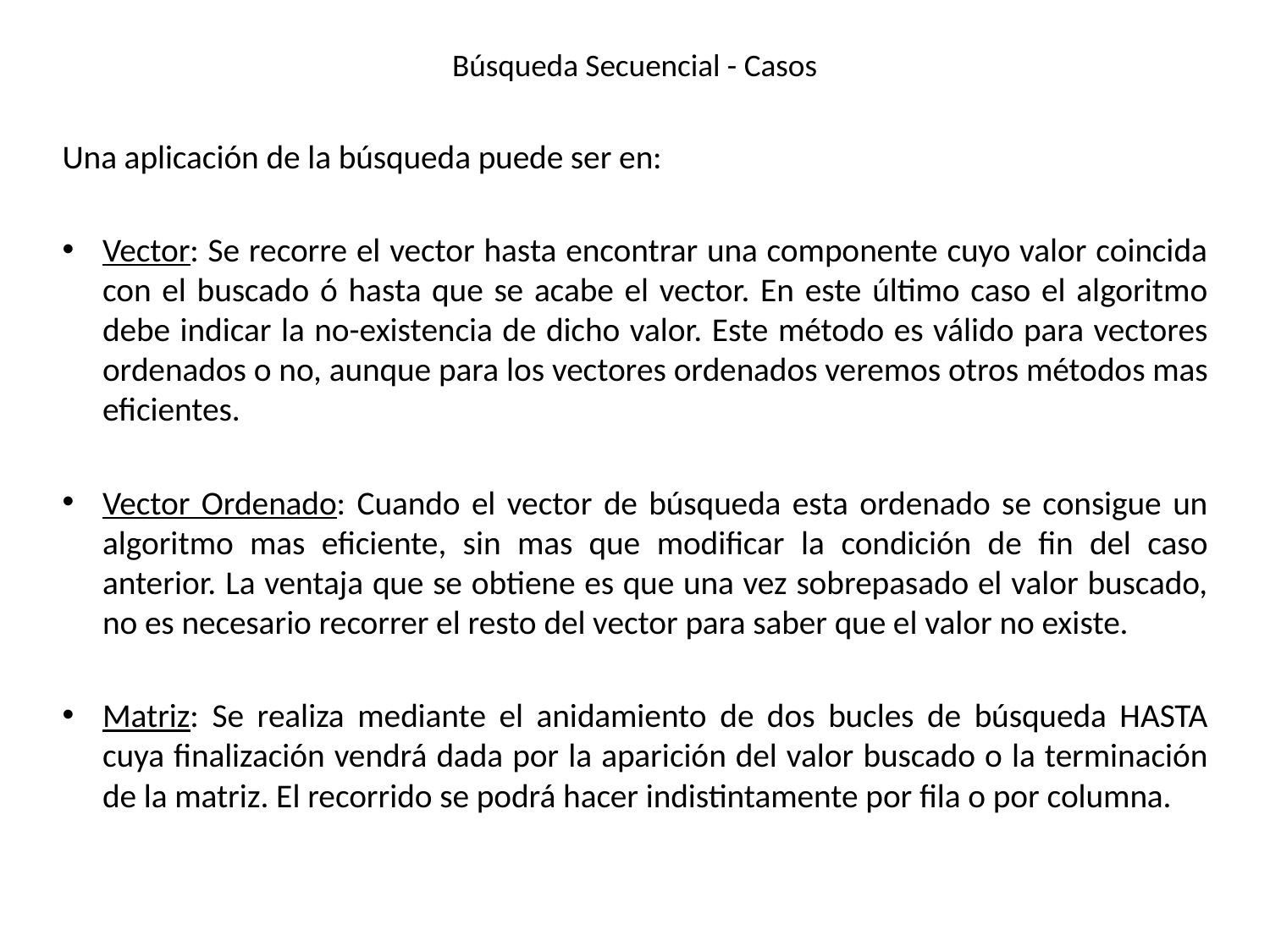

# Búsqueda Secuencial - Casos
Una aplicación de la búsqueda puede ser en:

Vector: Se recorre el vector hasta encontrar una componente cuyo valor coincida con el buscado ó hasta que se acabe el vector. En este último caso el algoritmo debe indicar la no-existencia de dicho valor. Este método es válido para vectores ordenados o no, aunque para los vectores ordenados veremos otros métodos mas eficientes.

Vector Ordenado: Cuando el vector de búsqueda esta ordenado se consigue un algoritmo mas eficiente, sin mas que modificar la condición de fin del caso anterior. La ventaja que se obtiene es que una vez sobrepasado el valor buscado, no es necesario recorrer el resto del vector para saber que el valor no existe.

Matriz: Se realiza mediante el anidamiento de dos bucles de búsqueda HASTA cuya finalización vendrá dada por la aparición del valor buscado o la terminación de la matriz. El recorrido se podrá hacer indistintamente por fila o por columna.